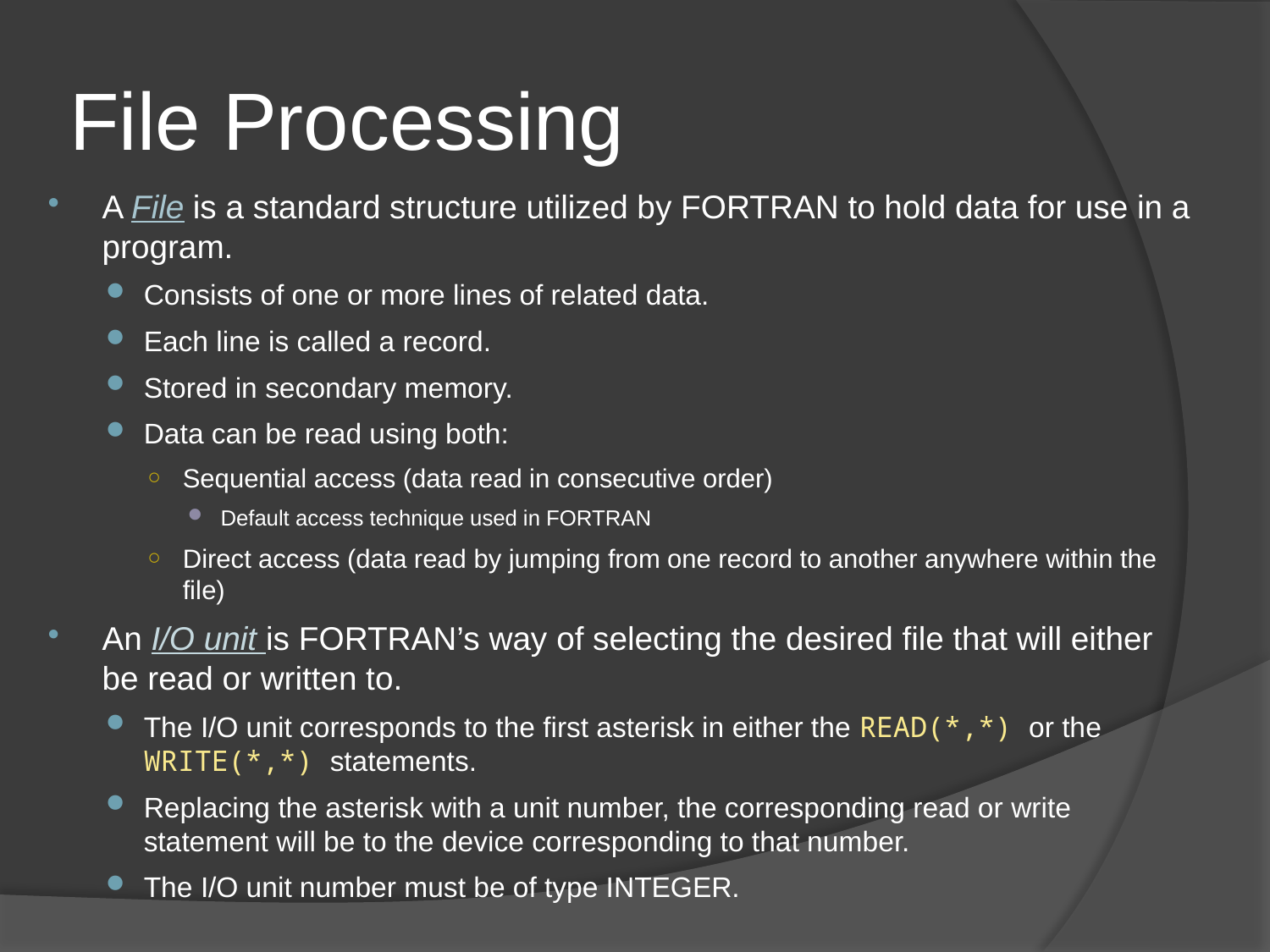

# File Processing
A File is a standard structure utilized by FORTRAN to hold data for use in a program.
Consists of one or more lines of related data.
Each line is called a record.
Stored in secondary memory.
Data can be read using both:
Sequential access (data read in consecutive order)
Default access technique used in FORTRAN
Direct access (data read by jumping from one record to another anywhere within the file)
An I/O unit is FORTRAN’s way of selecting the desired file that will either be read or written to.
The I/O unit corresponds to the first asterisk in either the READ(*,*) or the WRITE(*,*) statements.
Replacing the asterisk with a unit number, the corresponding read or write statement will be to the device corresponding to that number.
The I/O unit number must be of type INTEGER.